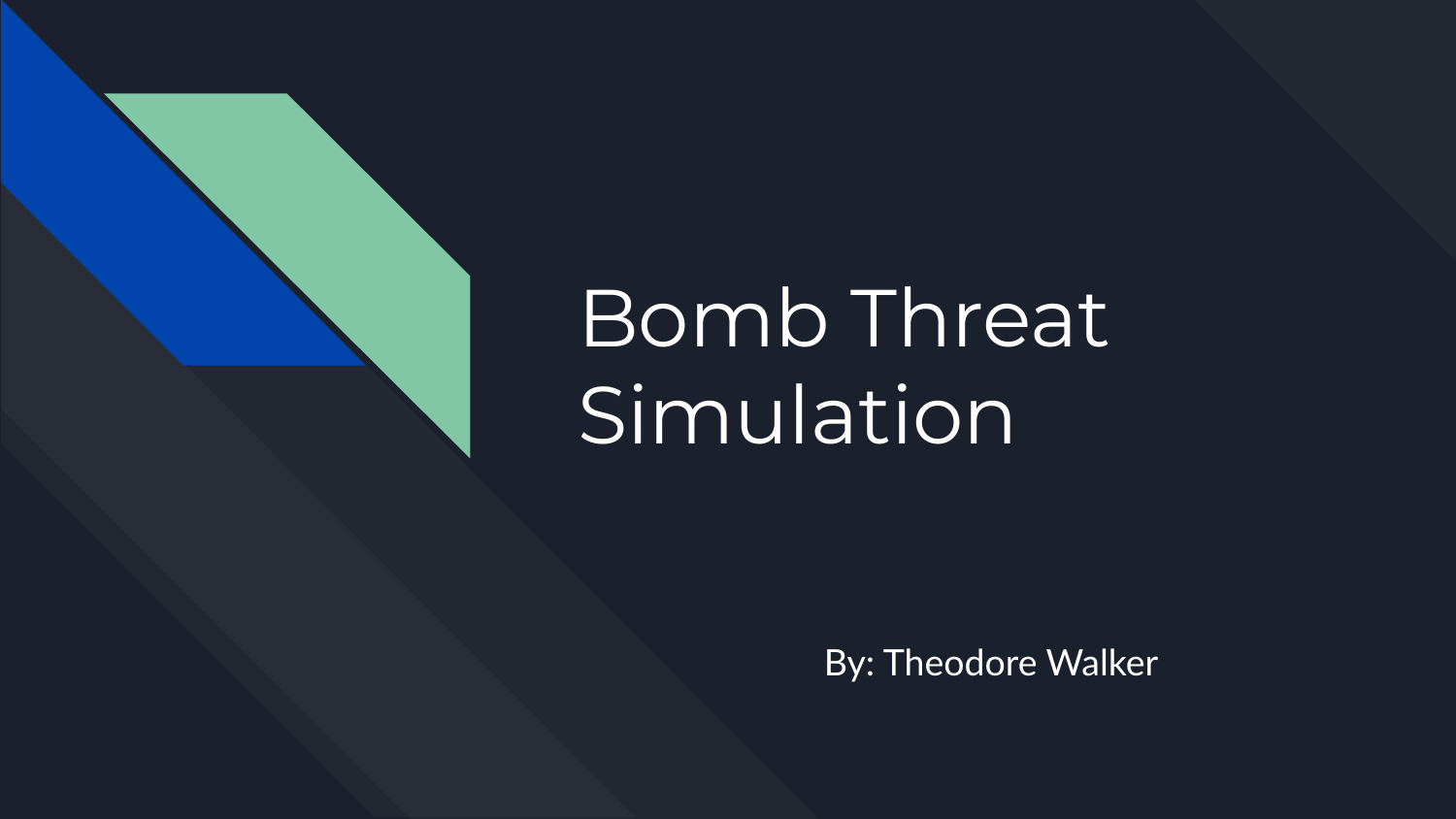

# Bomb Threat Simulation
By: Theodore Walker